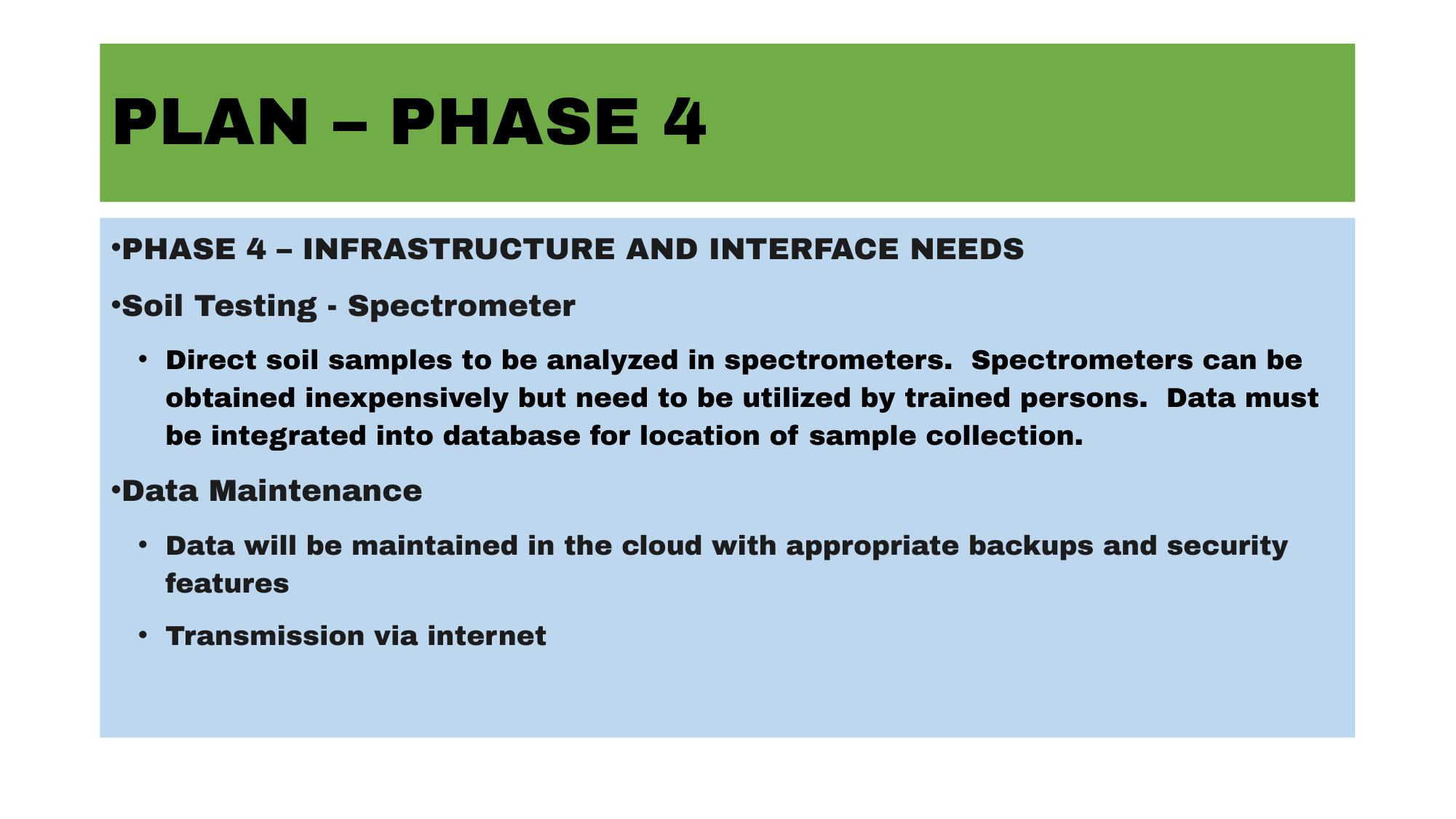

# PLAN – PHASE 4
PHASE 4 – INFRASTRUCTURE AND INTERFACE NEEDS
Soil Testing - Spectrometer
Direct soil samples to be analyzed in spectrometers.  Spectrometers can be obtained inexpensively but need to be utilized by trained persons.  Data must be integrated into database for location of sample collection.
Data Maintenance
Data will be maintained in the cloud with appropriate backups and security features
Transmission via internet